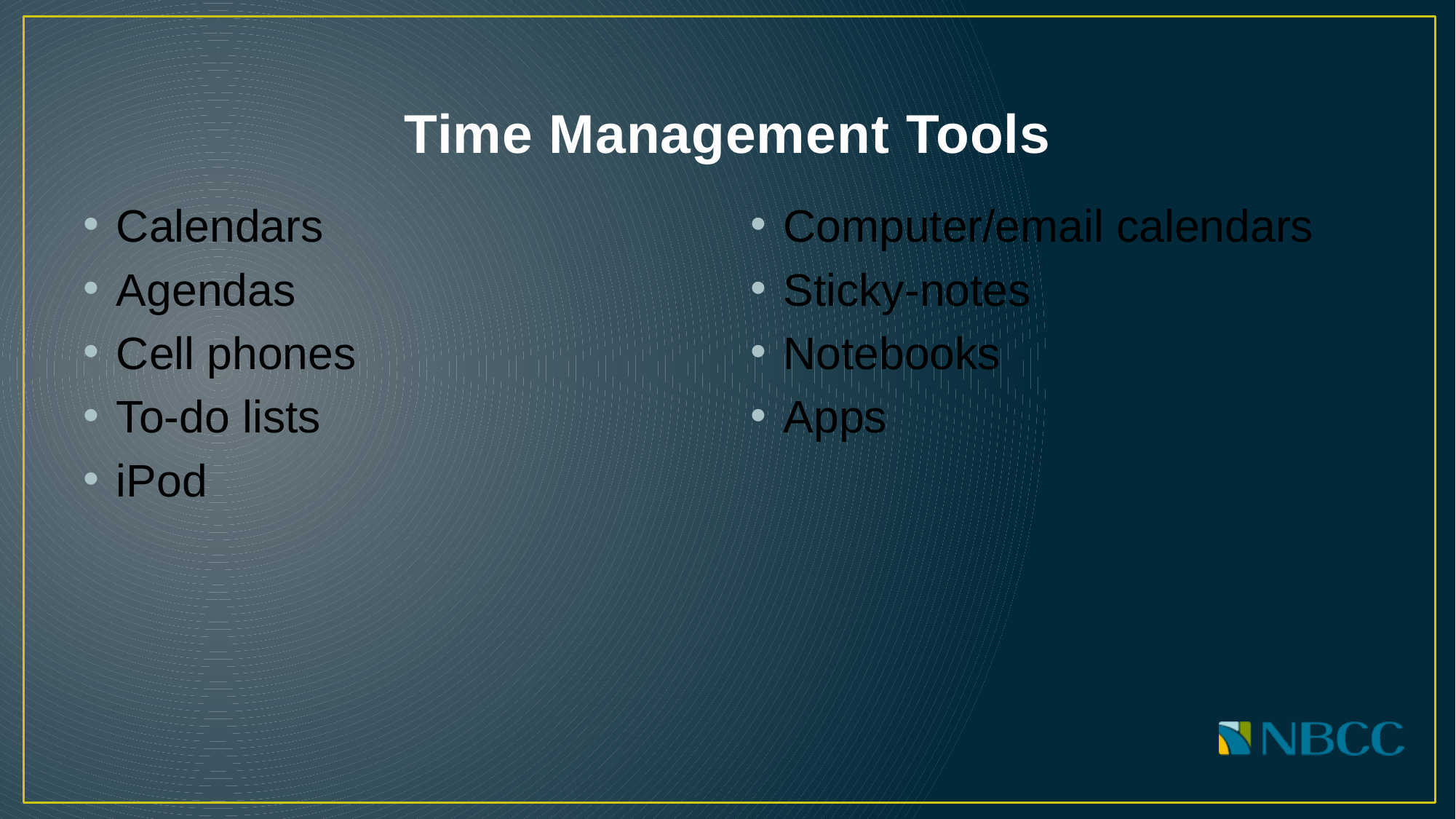

# Time Management Tools
Calendars
Agendas
Cell phones
To-do lists
iPod

Computer/email calendars
Sticky-notes
Notebooks
Apps